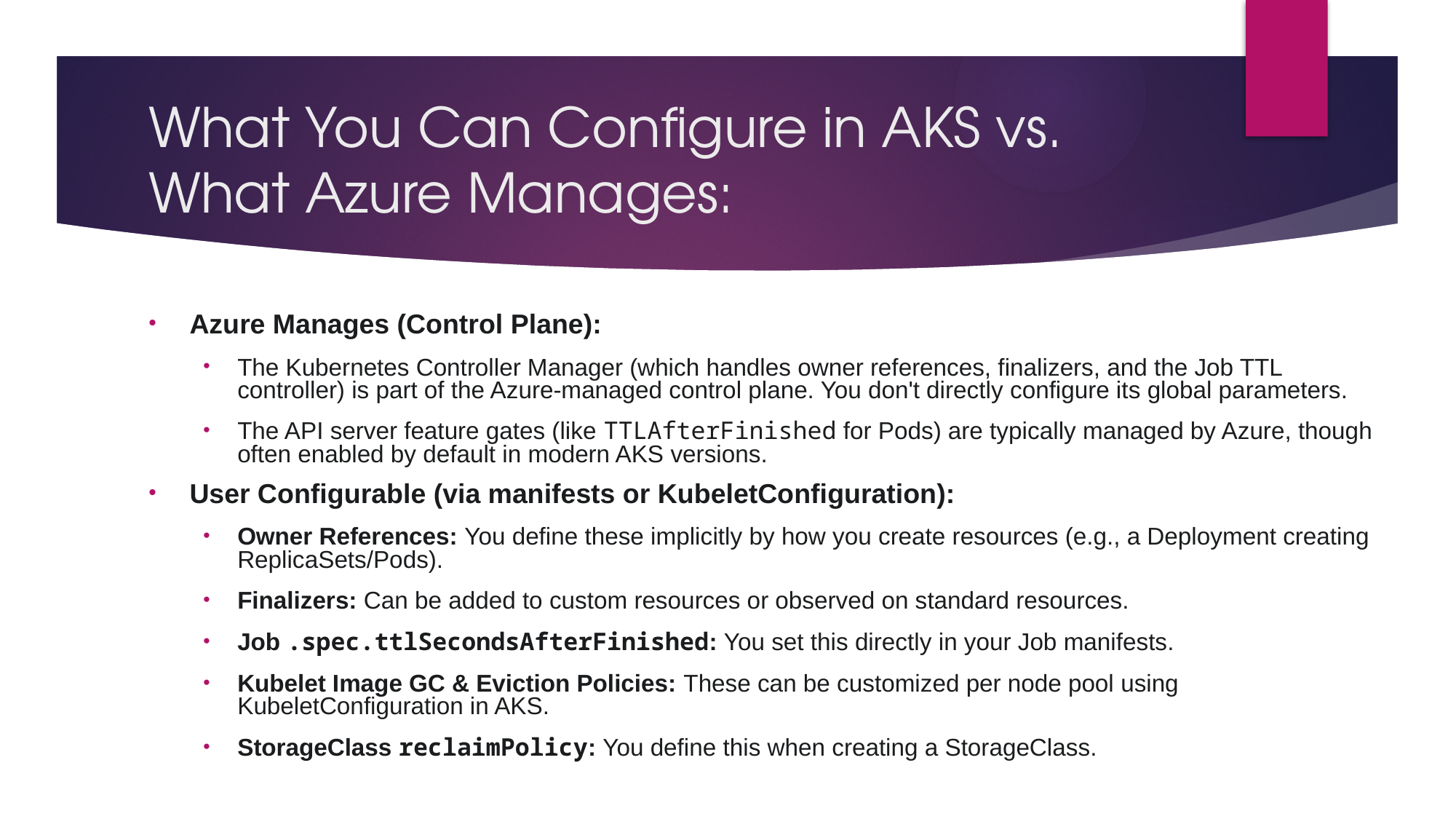

# What You Can Configure in AKS vs. What Azure Manages:
Azure Manages (Control Plane):
The Kubernetes Controller Manager (which handles owner references, finalizers, and the Job TTL controller) is part of the Azure-managed control plane. You don't directly configure its global parameters.
The API server feature gates (like TTLAfterFinished for Pods) are typically managed by Azure, though often enabled by default in modern AKS versions.
User Configurable (via manifests or KubeletConfiguration):
Owner References: You define these implicitly by how you create resources (e.g., a Deployment creating ReplicaSets/Pods).
Finalizers: Can be added to custom resources or observed on standard resources.
Job .spec.ttlSecondsAfterFinished: You set this directly in your Job manifests.
Kubelet Image GC & Eviction Policies: These can be customized per node pool using KubeletConfiguration in AKS.
StorageClass reclaimPolicy: You define this when creating a StorageClass.